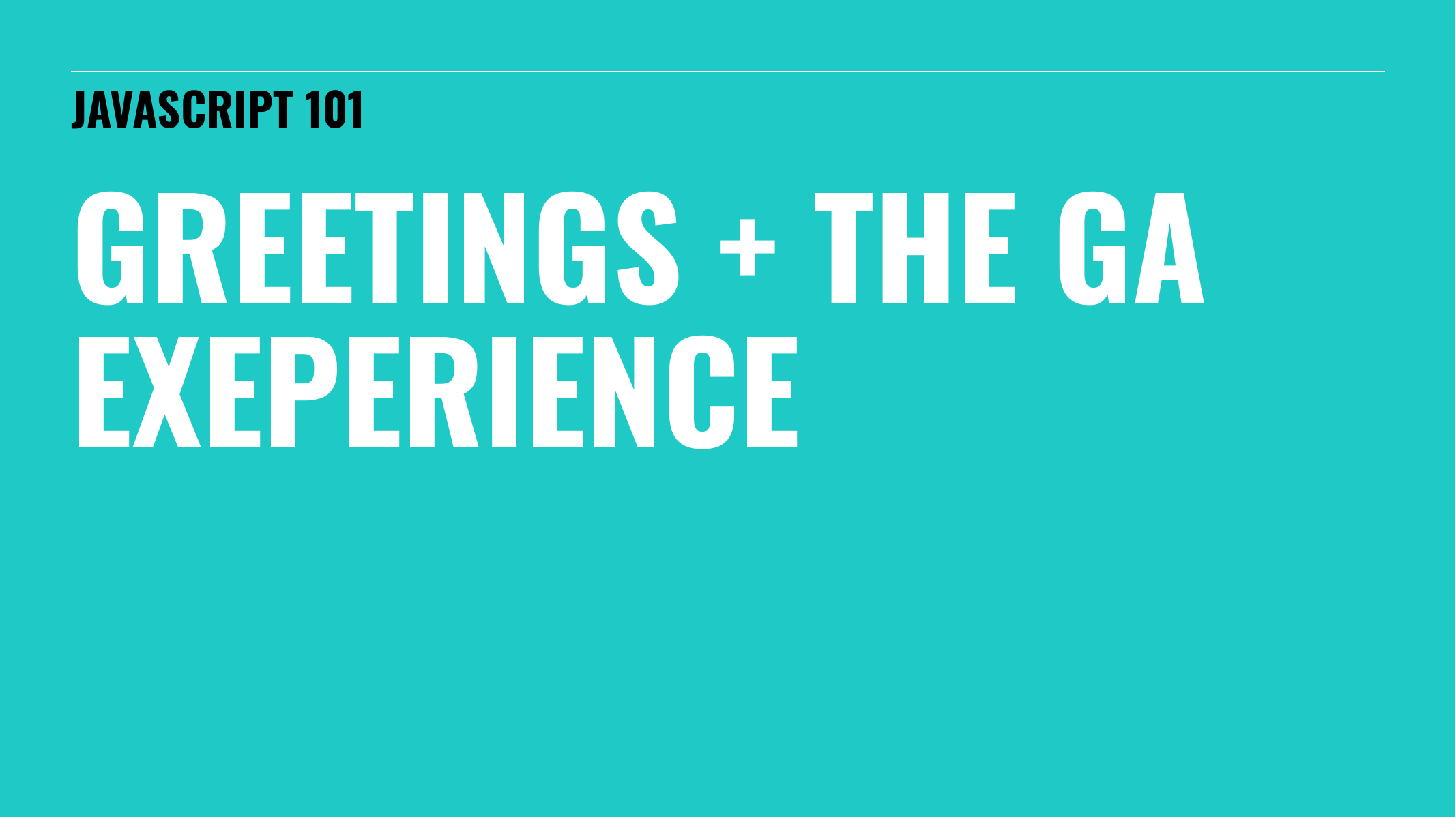

JAVASCRIPT 101

GREETINGS + THE GA EXEPERIENCE